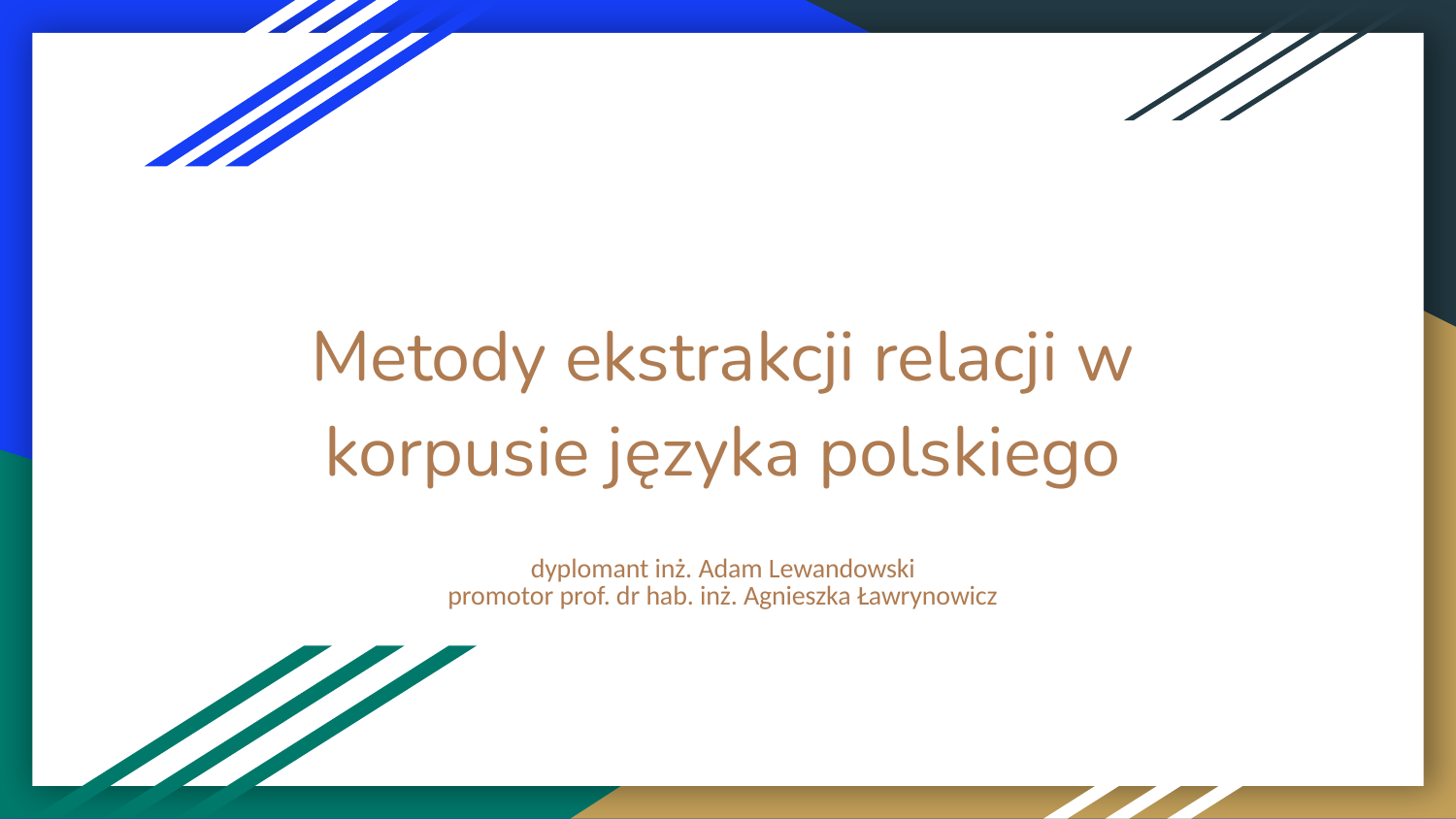

# Metody ekstrakcji relacji w korpusie języka polskiego
dyplomant inż. Adam Lewandowski
promotor prof. dr hab. inż. Agnieszka Ławrynowicz